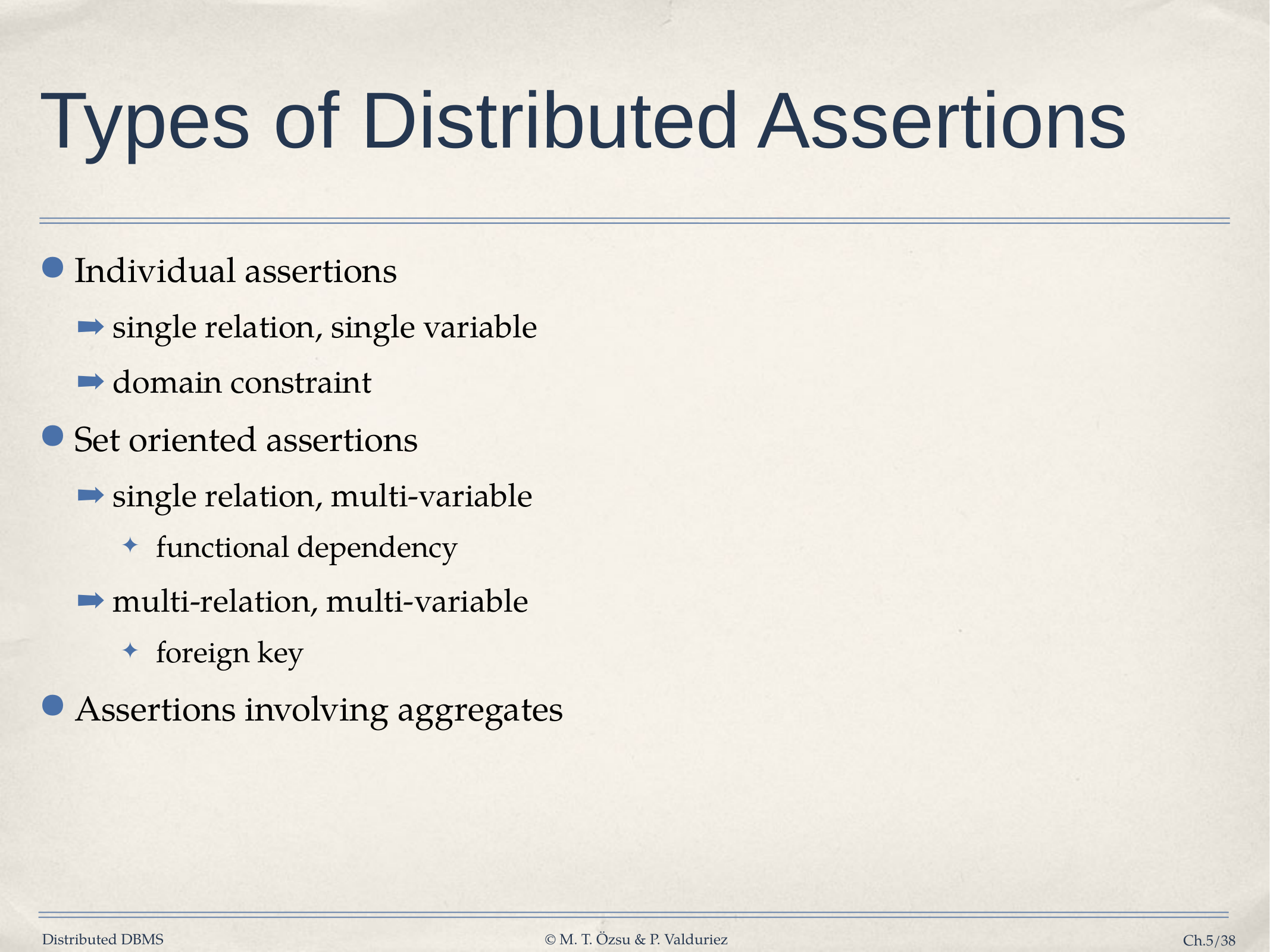

# Types of Distributed Assertions
Individual assertions
single relation, single variable
domain constraint
Set oriented assertions
single relation, multi-variable
functional dependency
multi-relation, multi-variable
foreign key
Assertions involving aggregates